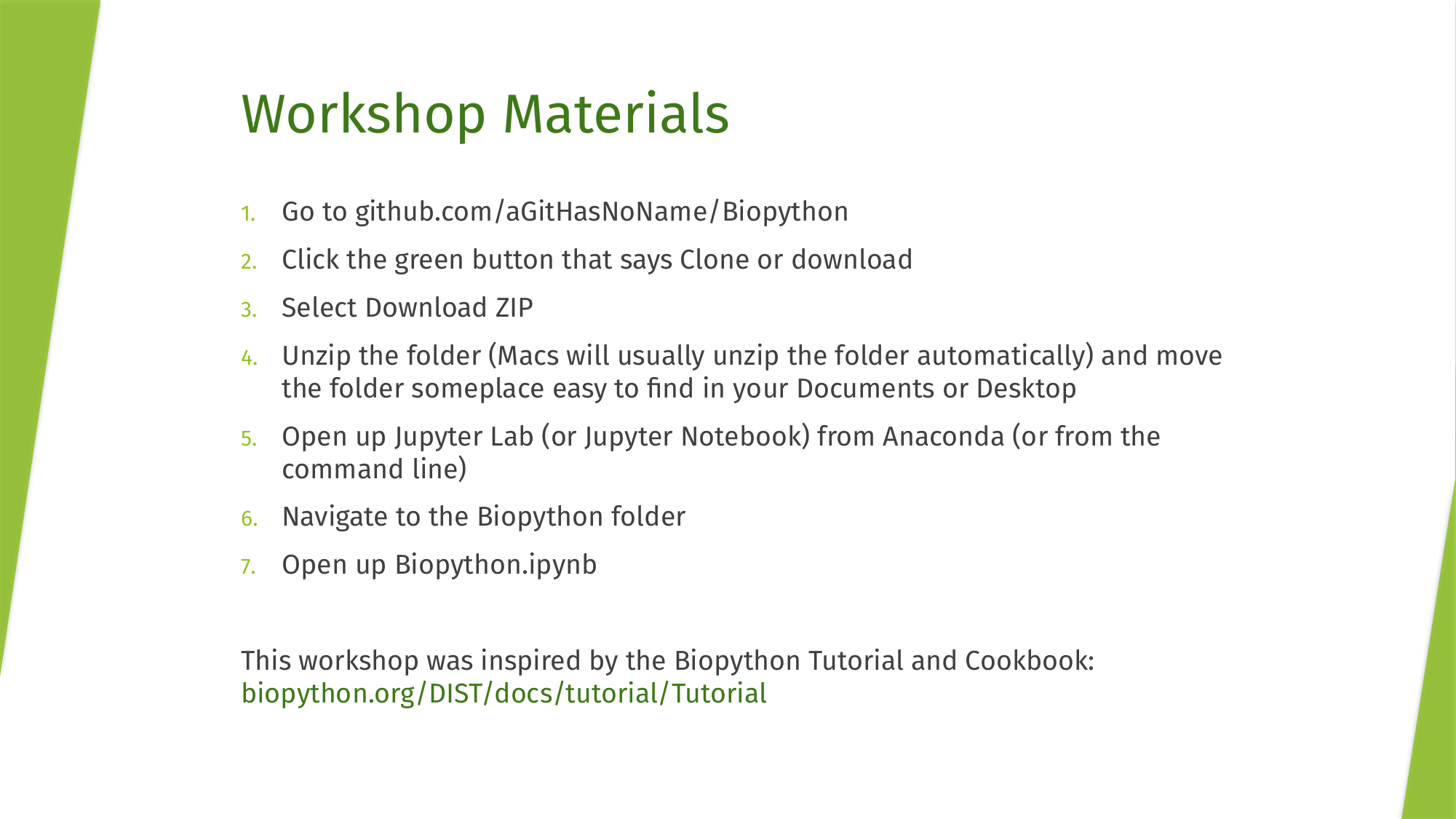

# Workshop Materials
Go to github.com/aGitHasNoName/Biopython
Click the green button that says Clone or download
Select Download ZIP
Unzip the folder (Macs will usually unzip the folder automatically) and move the folder someplace easy to find in your Documents or Desktop
Open up Jupyter Lab (or Jupyter Notebook) from Anaconda (or from the command line)
Navigate to the Biopython folder
Open up Biopython.ipynb

This workshop was inspired by the Biopython Tutorial and Cookbook: biopython.org/DIST/docs/tutorial/Tutorial